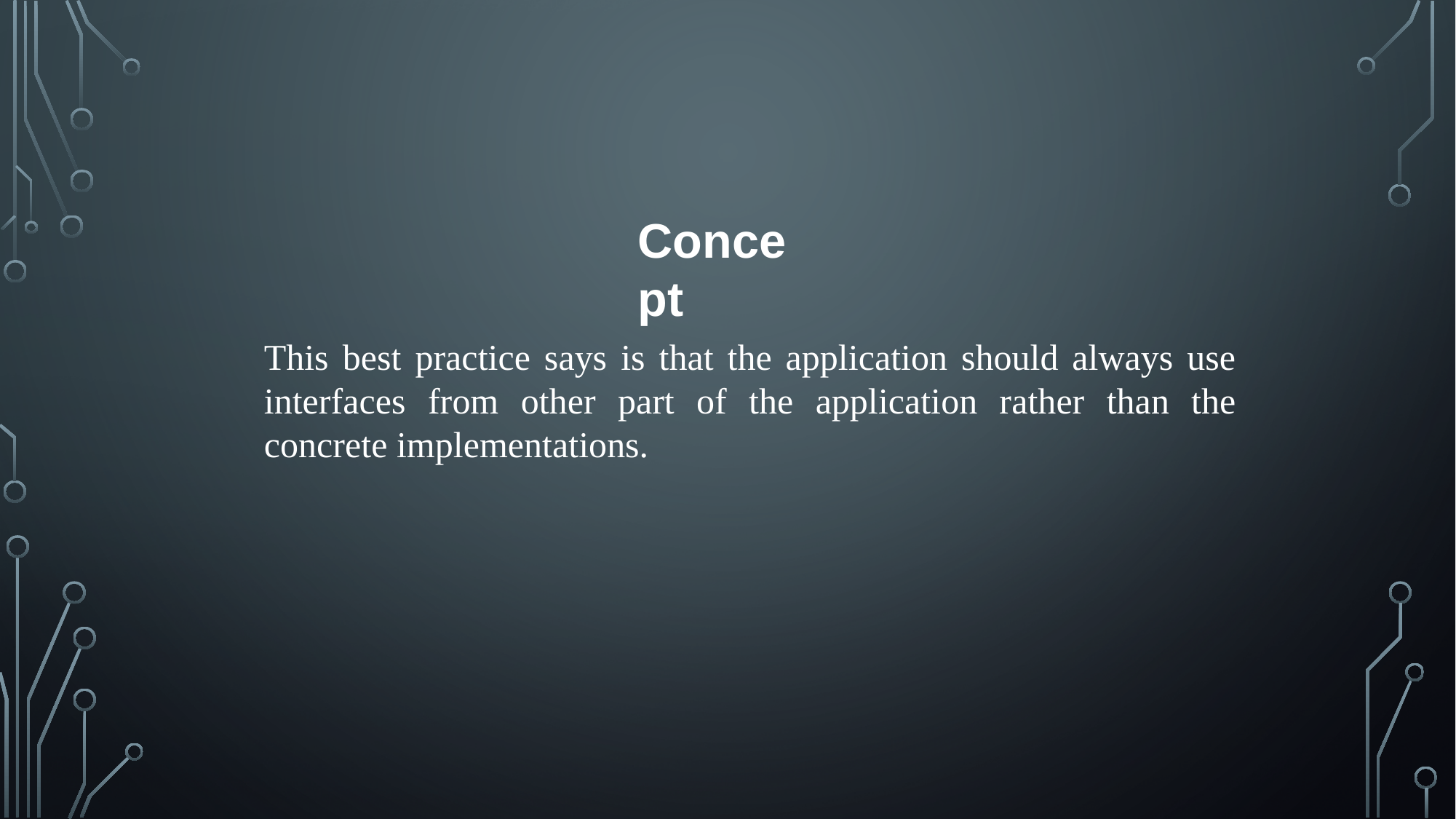

Concept
This best practice says is that the application should always use interfaces from other part of the application rather than the concrete implementations.